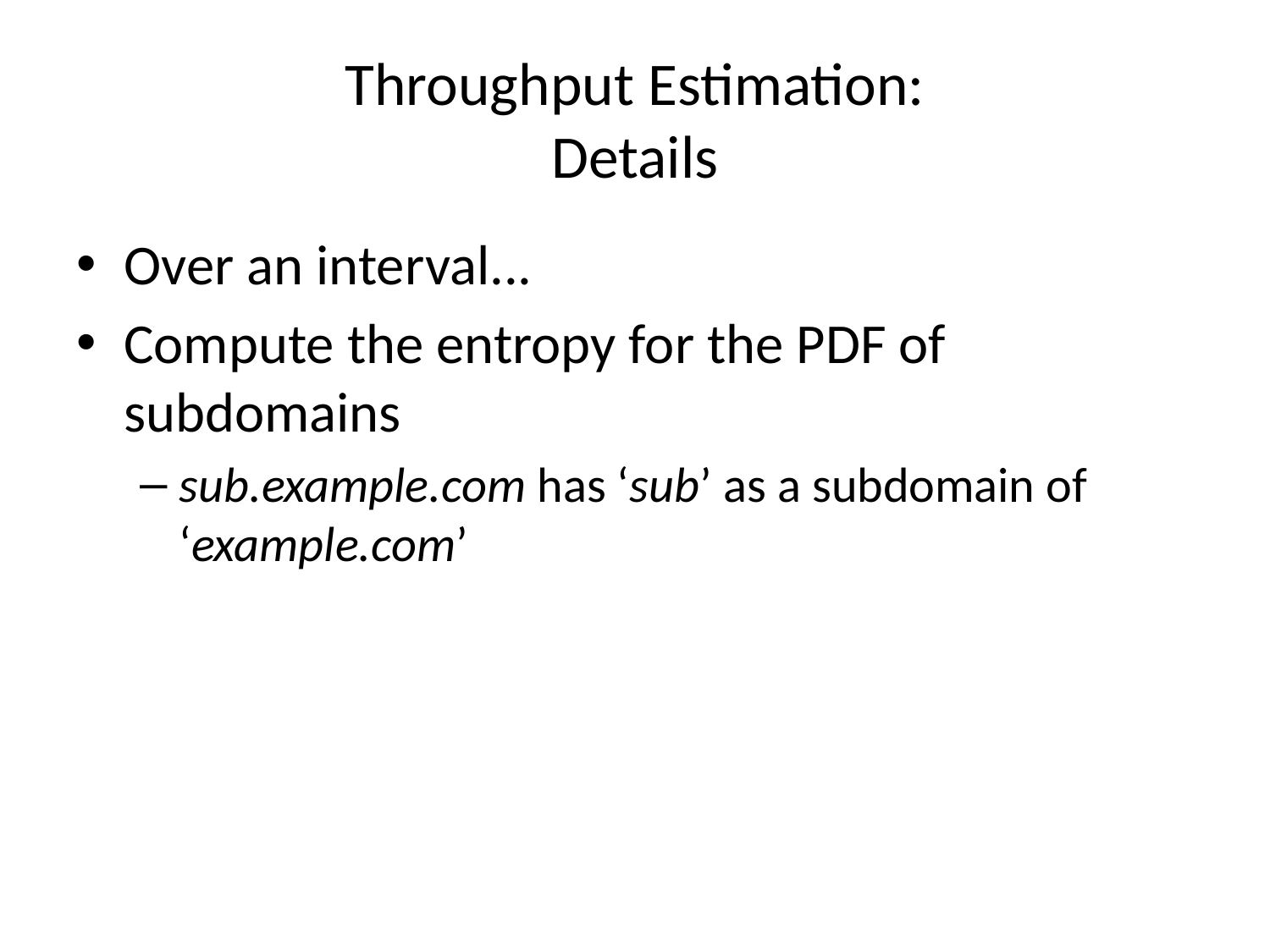

# Throughput Estimation: Details
Over an interval...
Compute the entropy for the PDF of subdomains
sub.example.com has ‘sub’ as a subdomain of ‘example.com’